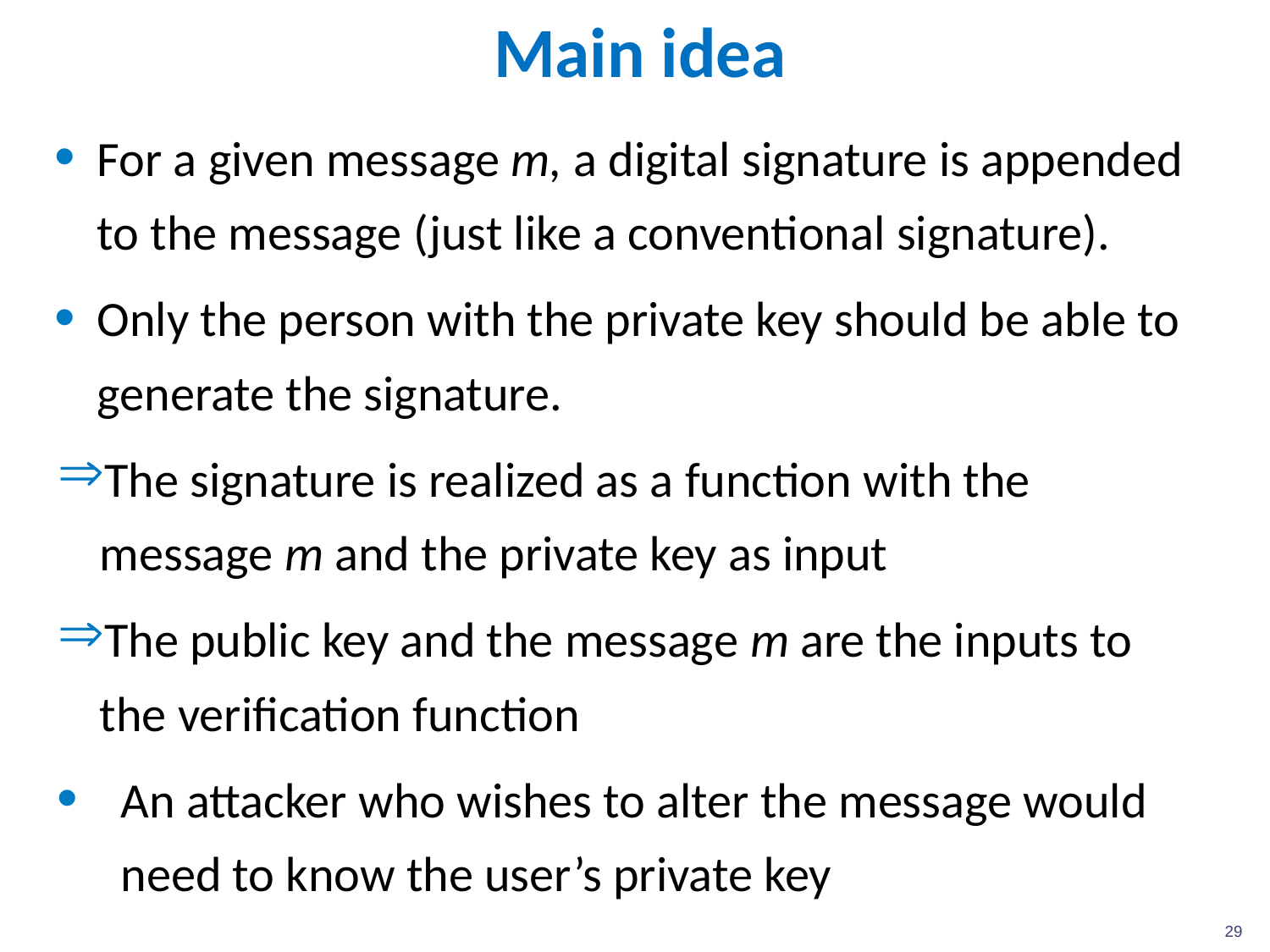

# Main idea

For a given message m, a digital signature is appended to the message (just like a conventional signature).
Only the person with the private key should be able to generate the signature.
The signature is realized as a function with the message m and the private key as input
The public key and the message m are the inputs to the verification function
An attacker who wishes to alter the message would need to know the user’s private key

29